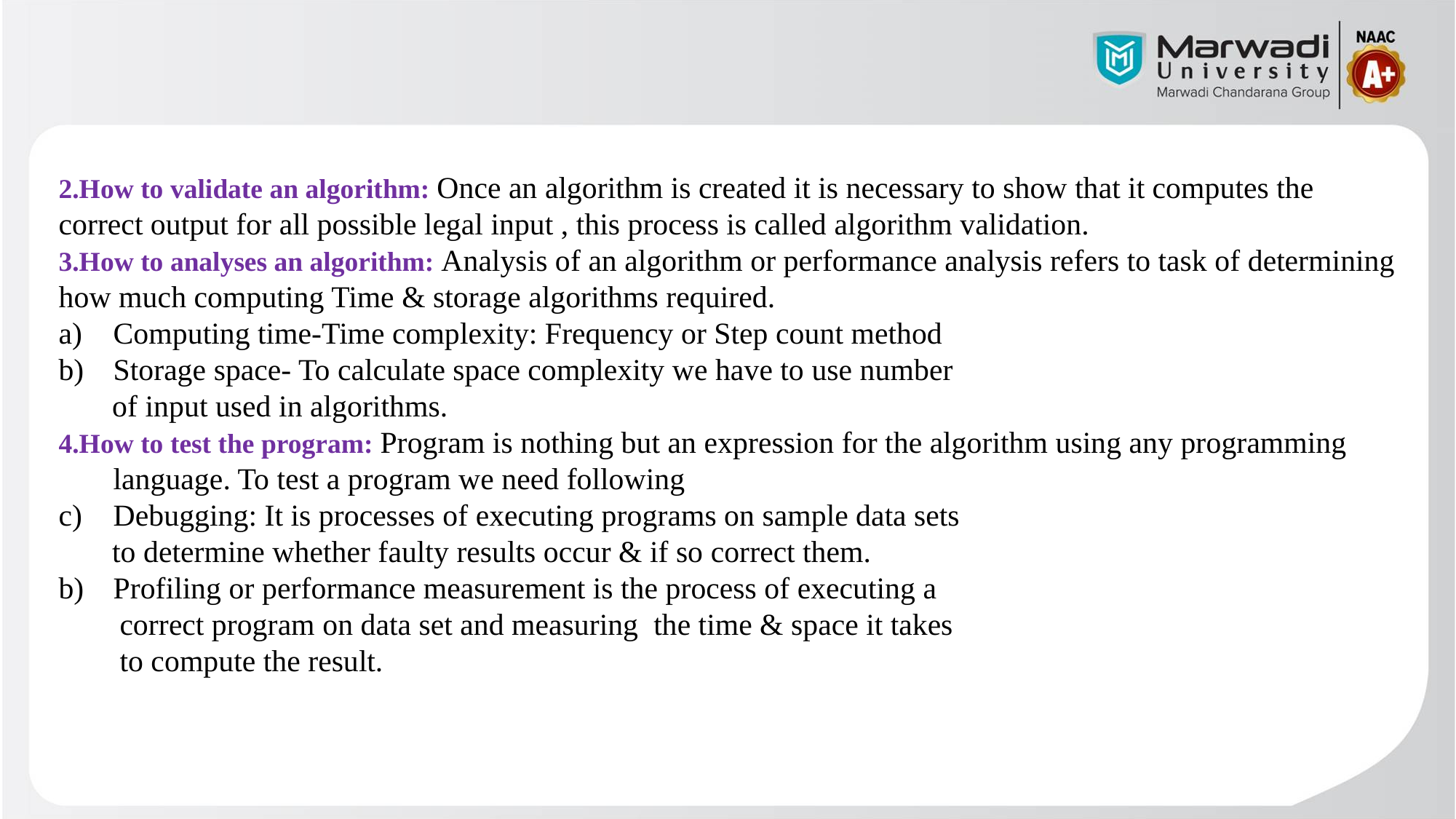

2.How to validate an algorithm: Once an algorithm is created it is necessary to show that it computes the correct output for all possible legal input , this process is called algorithm validation.
3.How to analyses an algorithm: Analysis of an algorithm or performance analysis refers to task of determining how much computing Time & storage algorithms required.
Computing time-Time complexity: Frequency or Step count method
Storage space- To calculate space complexity we have to use number
       of input used in algorithms.
4.How to test the program: Program is nothing but an expression for the algorithm using any programming language. To test a program we need following
Debugging: It is processes of executing programs on sample data sets
       to determine whether faulty results occur & if so correct them.
Profiling or performance measurement is the process of executing a
        correct program on data set and measuring  the time & space it takes
        to compute the result.